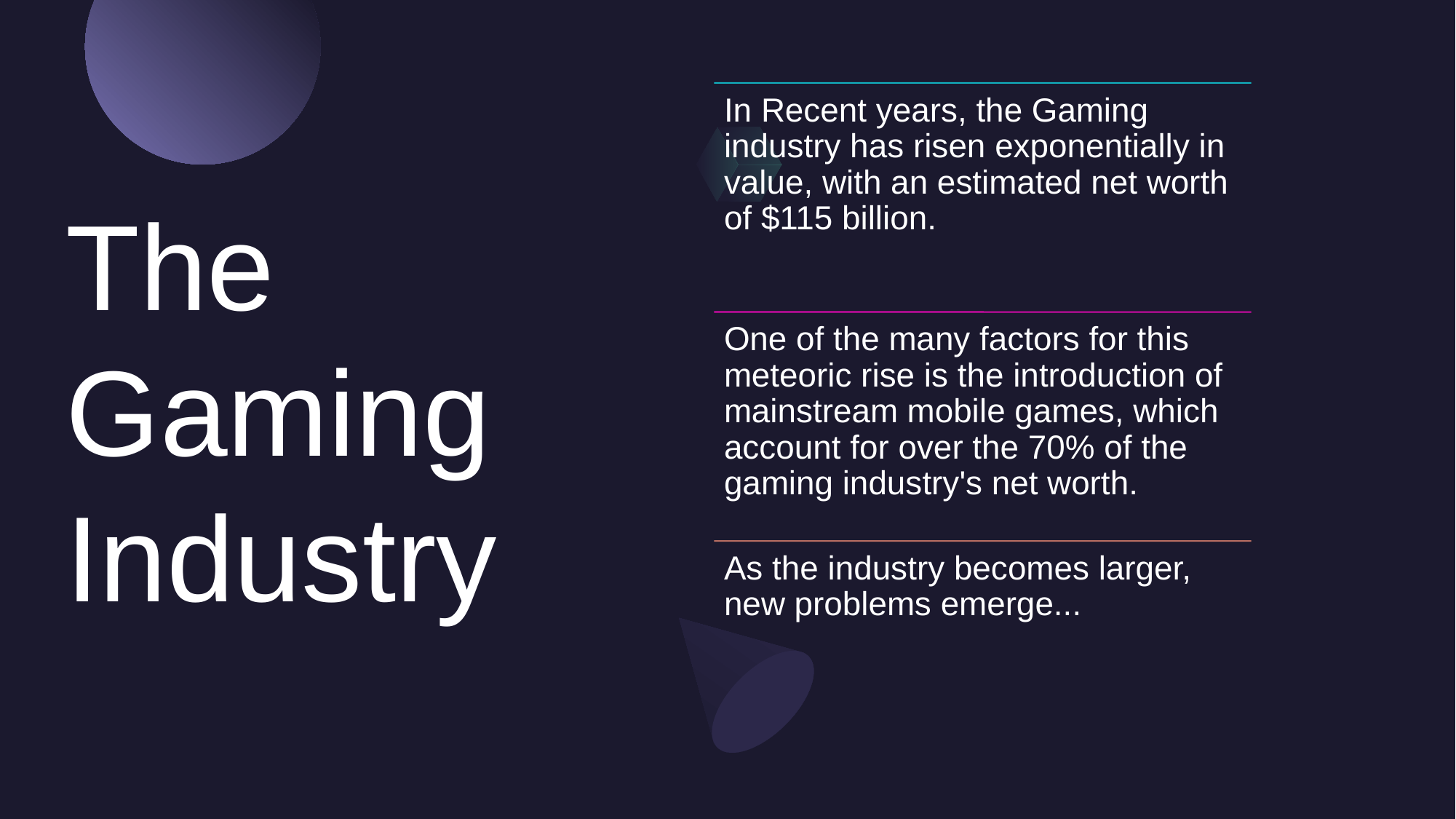

In Recent years, the Gaming industry has risen exponentially in value, with an estimated net worth of $115 billion.
One of the many factors for this meteoric rise is the introduction of mainstream mobile games, which account for over the 70% of the gaming industry's net worth.
As the industry becomes larger, new problems emerge...

# The Gaming Industry